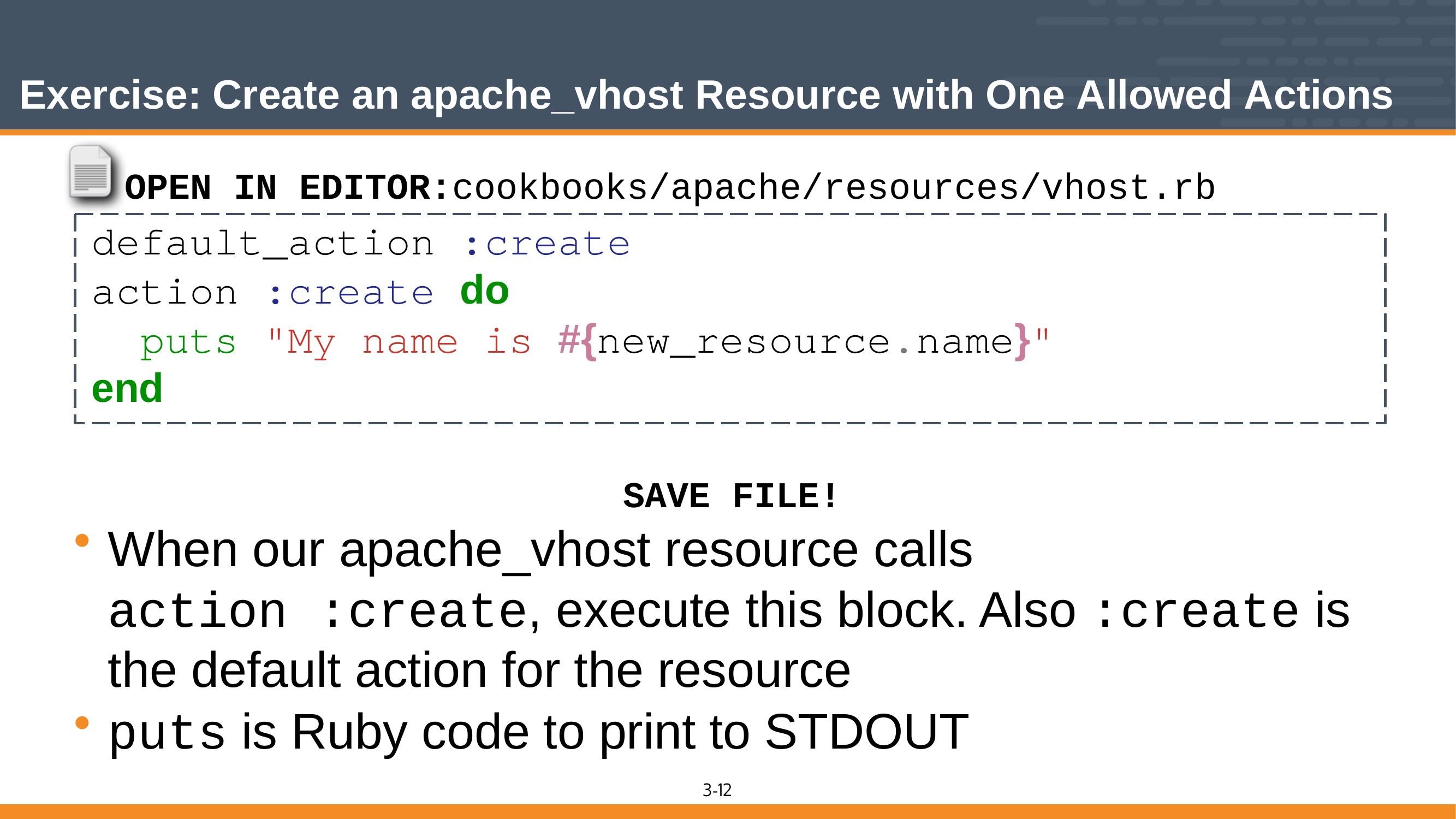

# Exercise: Create an apache_vhost Resource with One Allowed Actions

OPEN IN EDITOR:cookbooks/apache/resources/vhost.rb

default_action :create
action :create do
  puts "My name is #{new_resource.name}"
end
SAVE FILE!
When our apache_vhost resource calls
action :create, execute this block. Also :create is the default action for the resource
puts is Ruby code to print to STDOUT
12